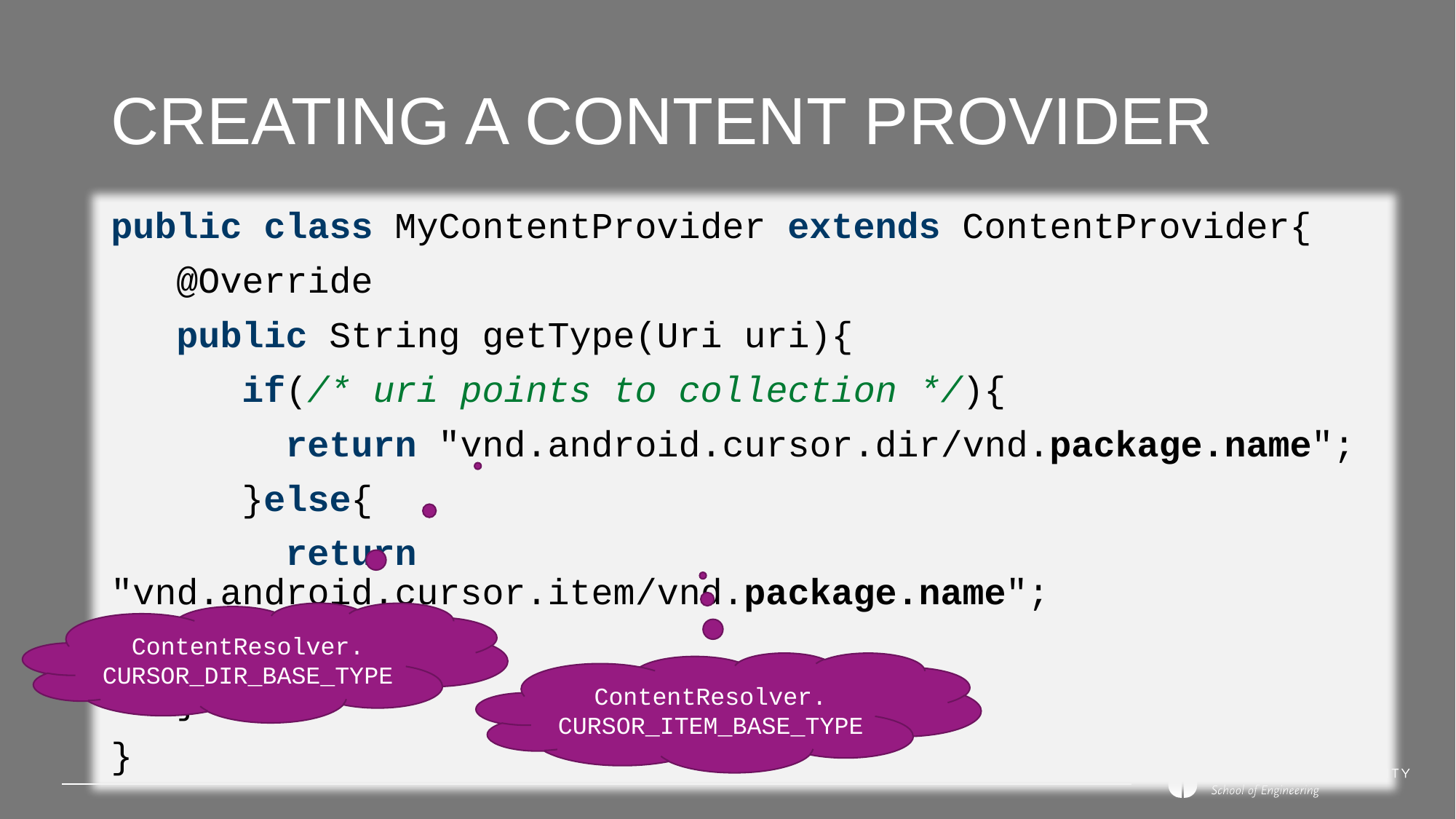

# Creating a content provider
public class MyContentProvider extends ContentProvider{
   @Override
   public String getType(Uri uri){
      if(/* uri points to collection */){
        return "vnd.android.cursor.dir/vnd.package.name";
      }else{
        return "vnd.android.cursor.item/vnd.package.name";
      }
   }
}
ContentResolver.
CURSOR_DIR_BASE_TYPE
ContentResolver.
CURSOR_ITEM_BASE_TYPE